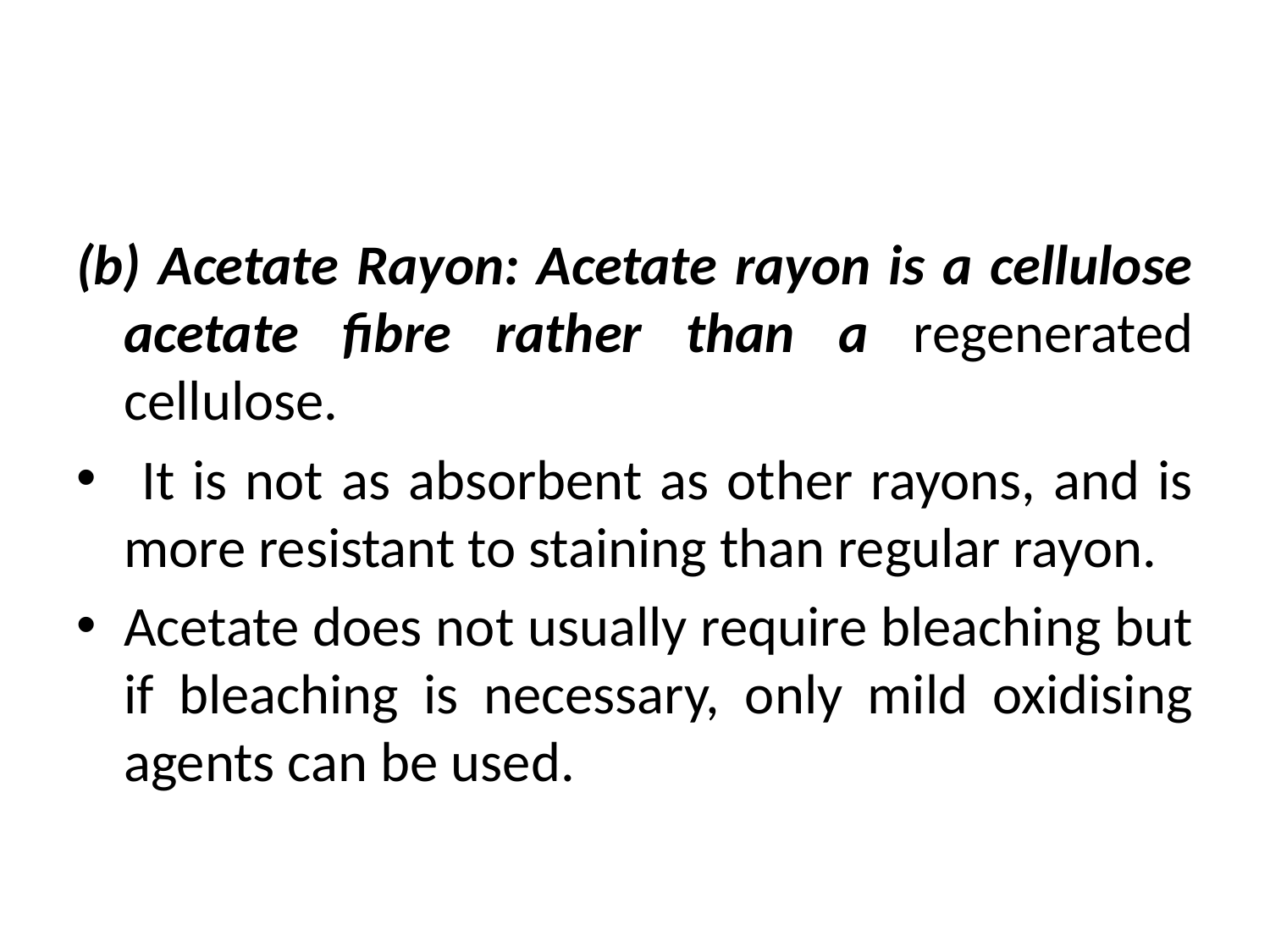

#
(b) Acetate Rayon: Acetate rayon is a cellulose acetate fibre rather than a regenerated cellulose.
 It is not as absorbent as other rayons, and is more resistant to staining than regular rayon.
Acetate does not usually require bleaching but if bleaching is necessary, only mild oxidising agents can be used.